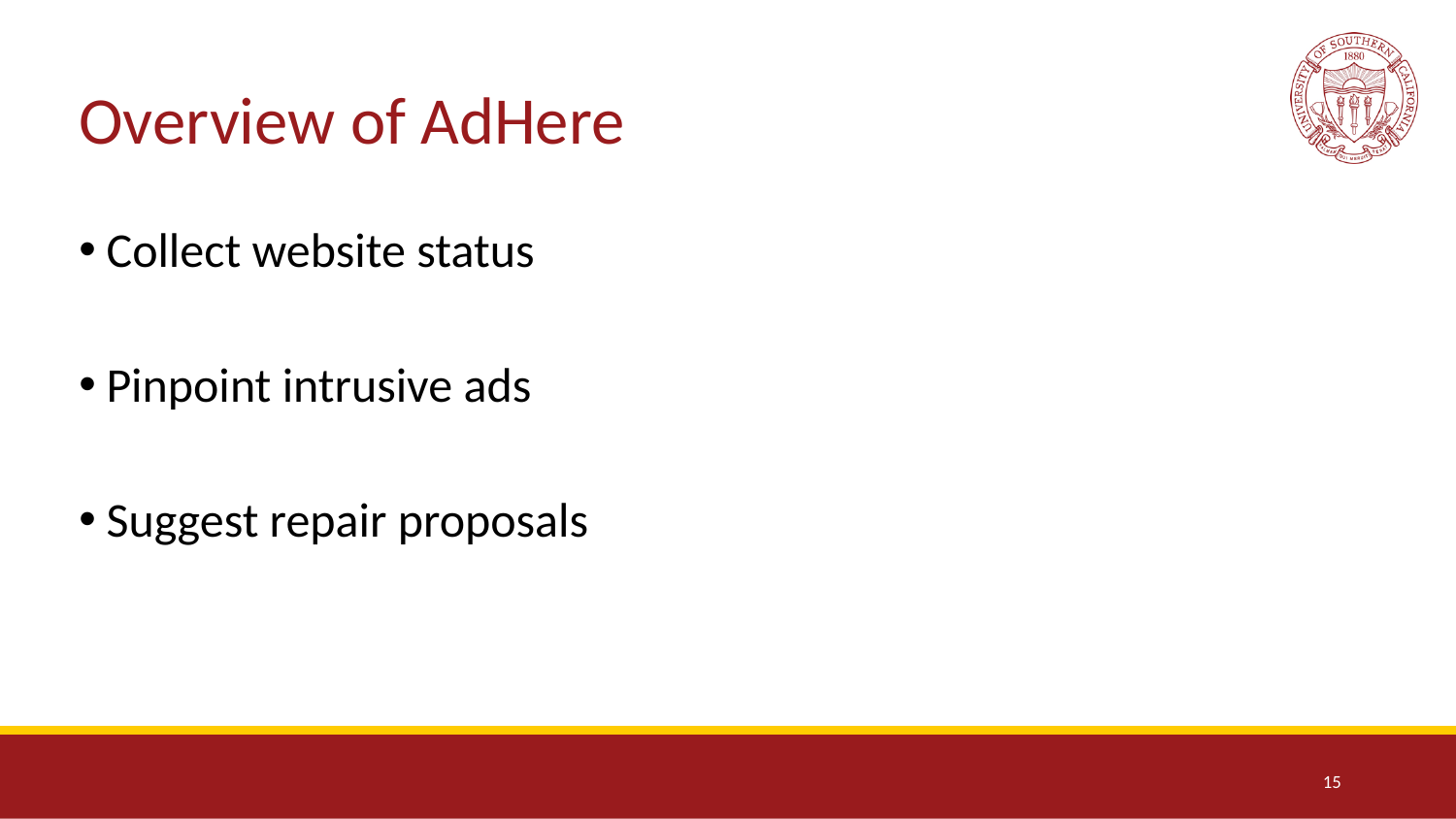

# Overview of AdHere
Collect website status

Pinpoint intrusive ads

Suggest repair proposals

15